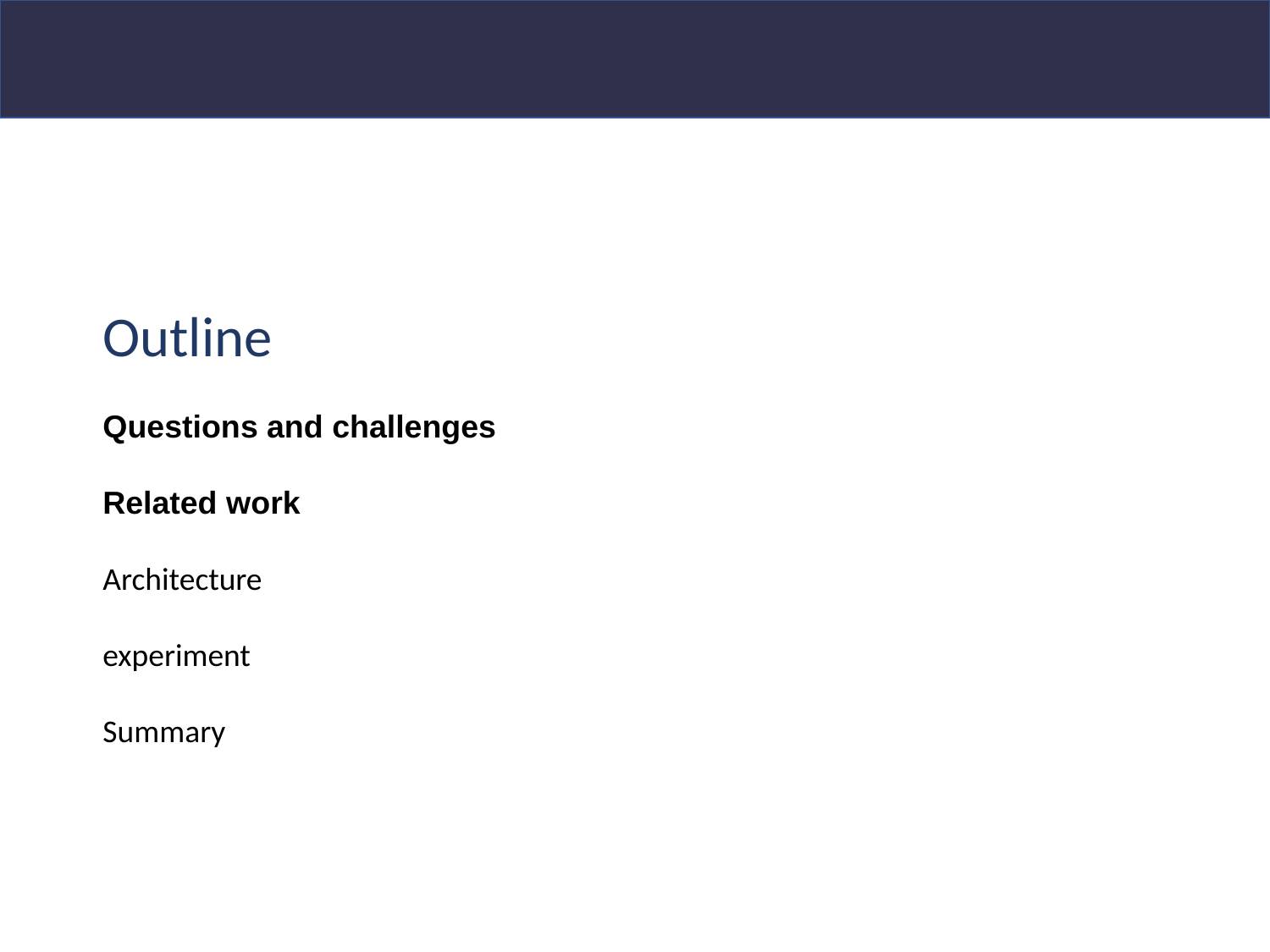

Outline
Questions and challenges
Related work
Architecture
experiment
Summary